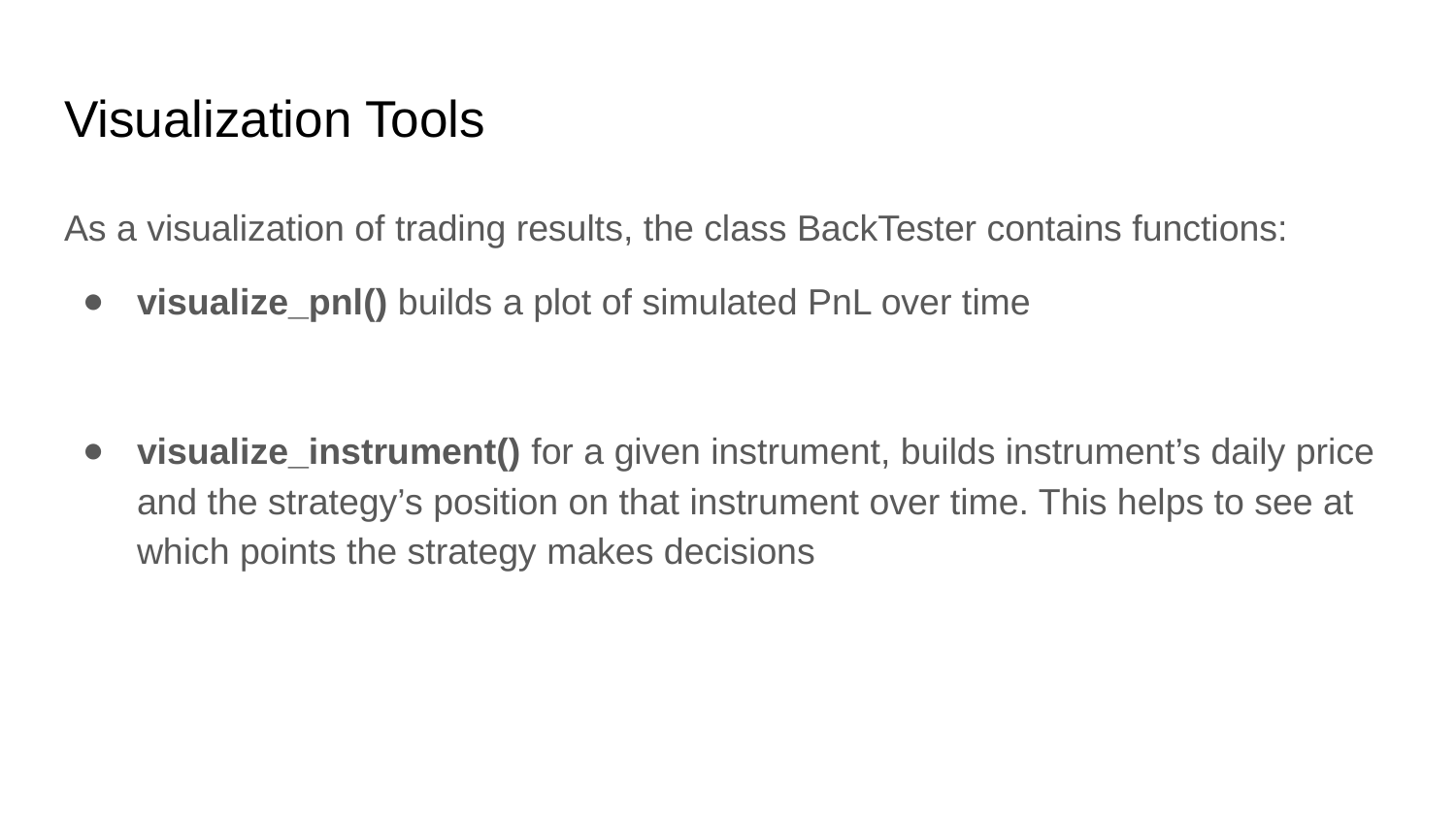

# Visualization Tools
As a visualization of trading results, the class BackTester contains functions:
visualize_pnl() builds a plot of simulated PnL over time

visualize_instrument() for a given instrument, builds instrument’s daily price and the strategy’s position on that instrument over time. This helps to see at which points the strategy makes decisions